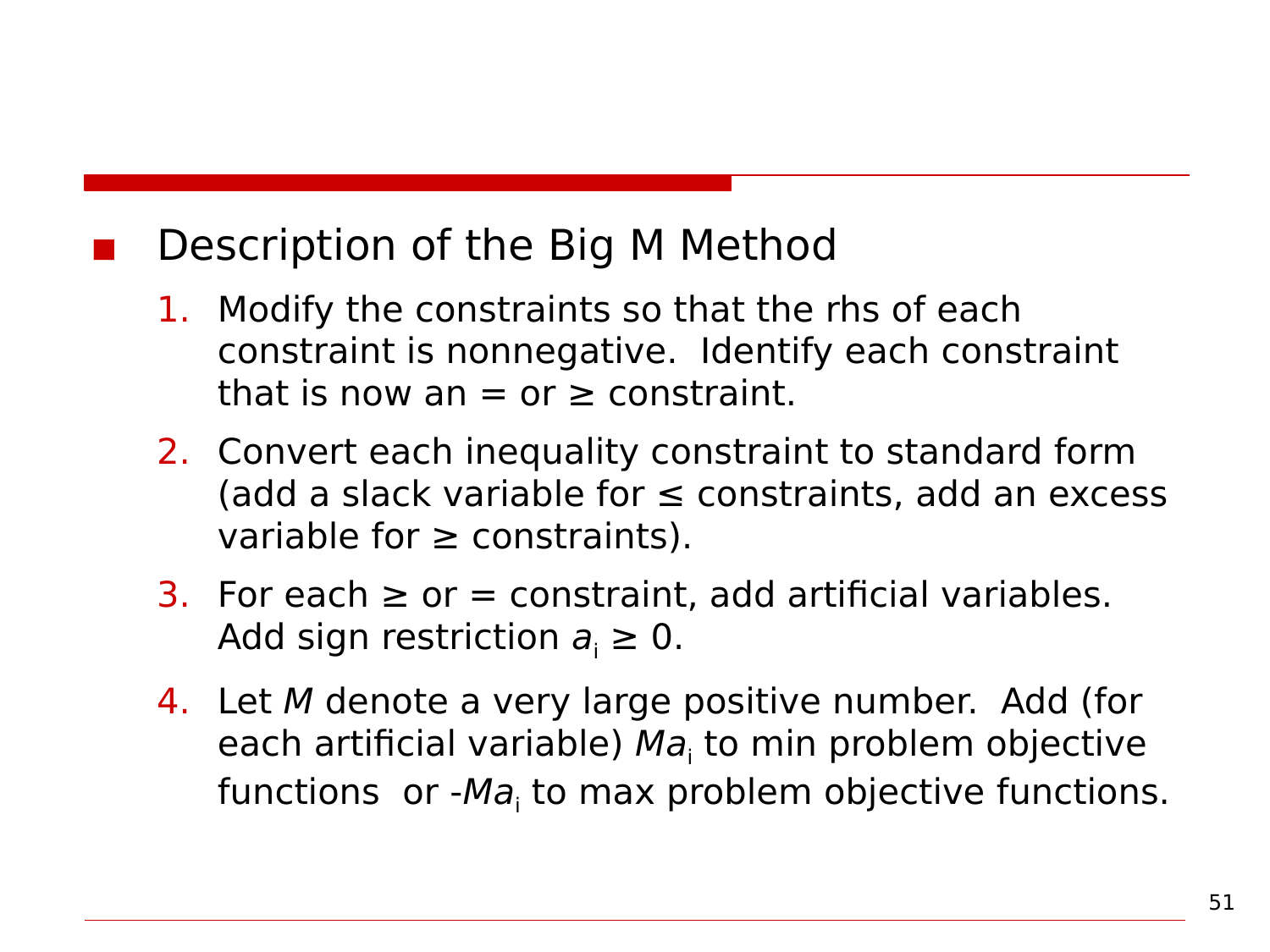

#
Description of the Big M Method
Modify the constraints so that the rhs of each constraint is nonnegative.  Identify each constraint that is now an = or ≥ constraint.
Convert each inequality constraint to standard form (add a slack variable for ≤ constraints, add an excess variable for ≥ constraints).
For each ≥ or = constraint, add artificial variables.  Add sign restriction ai ≥ 0.
Let M denote a very large positive number.  Add (for each artificial variable) Mai to min problem objective functions  or -Mai to max problem objective functions.